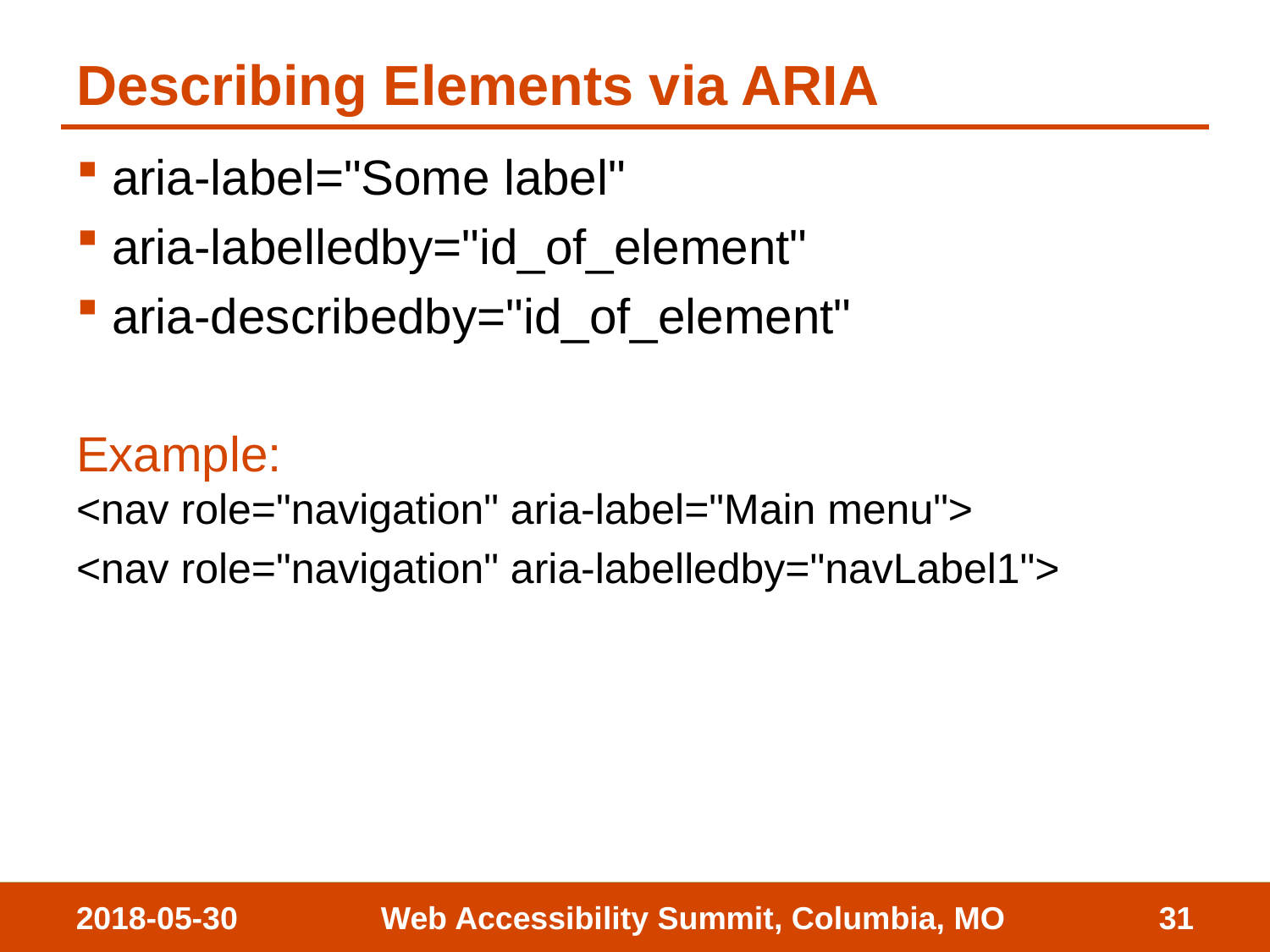

# Describing Elements via ARIA
aria-label="Some label"
aria-labelledby="id_of_element"
aria-describedby="id_of_element"

Example:
<nav role="navigation" aria-label="Main menu">
<nav role="navigation" aria-labelledby="navLabel1">
2018-05-30
Web Accessibility Summit, Columbia, MO
31